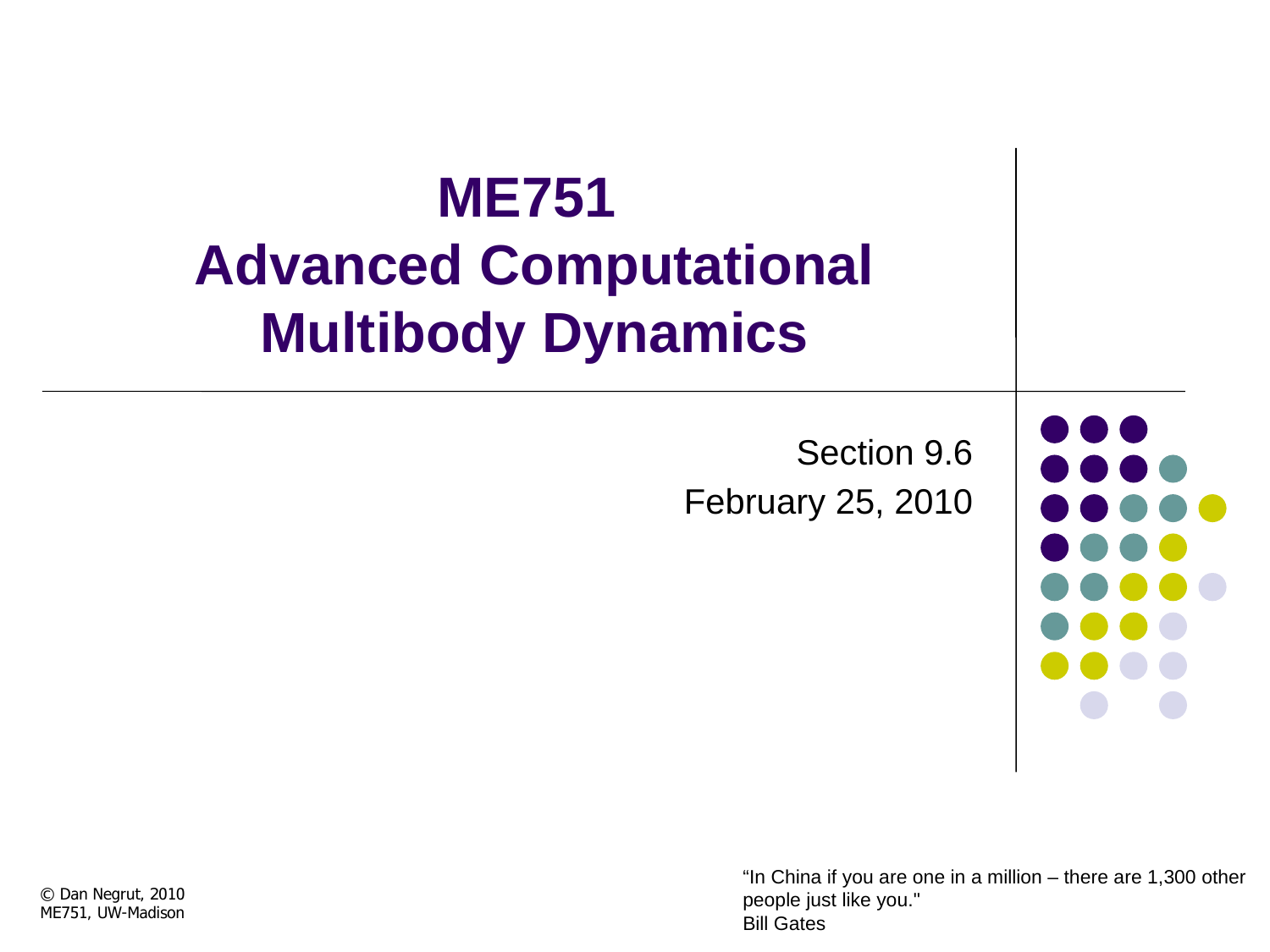

# ME751 Advanced Computational Multibody Dynamics
Section 9.6
February 25, 2010
“In China if you are one in a million – there are 1,300 other people just like you."
Bill Gates
© Dan Negrut, 2010
ME751, UW-Madison